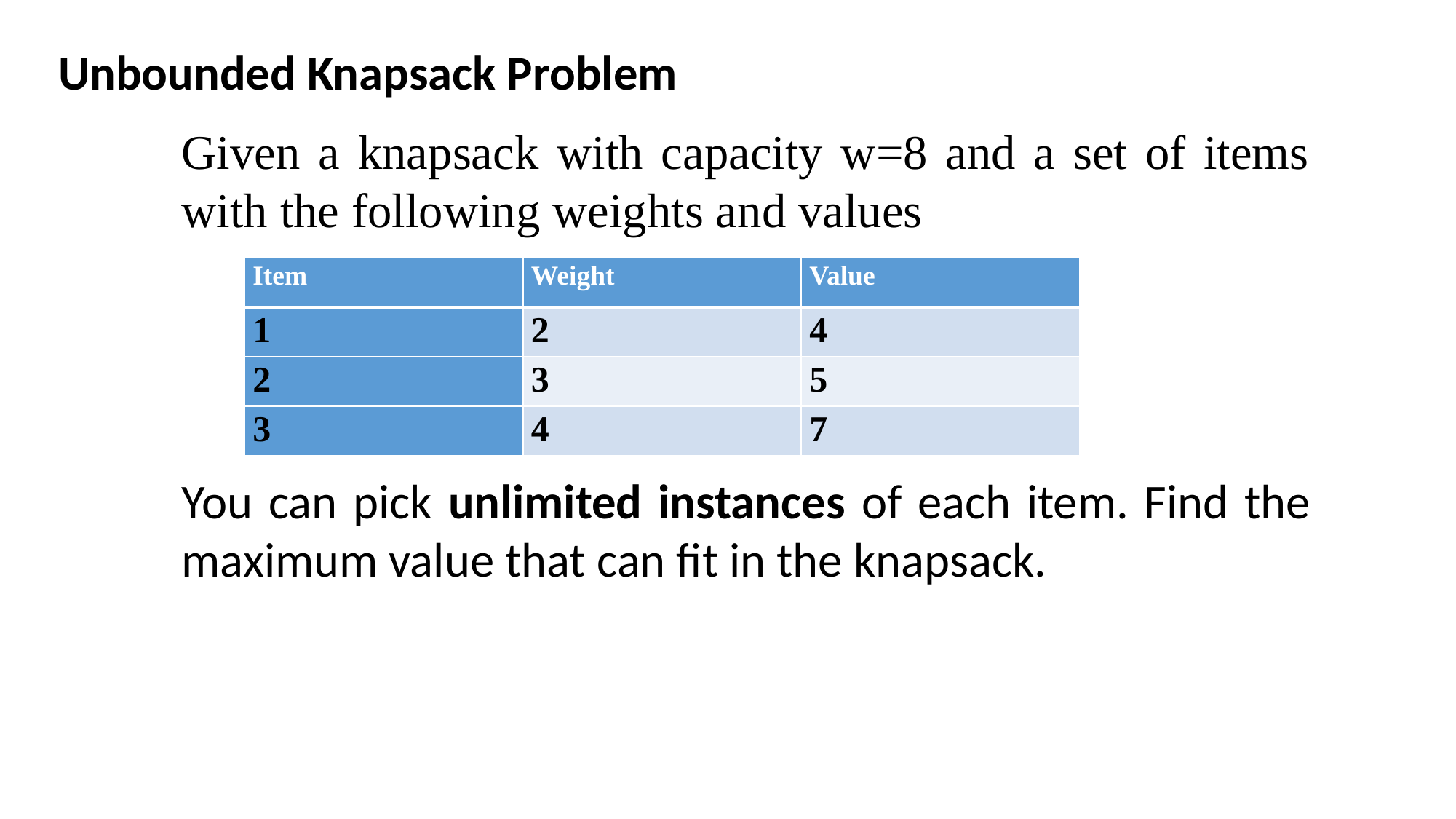

Unbounded Knapsack Problem
Given a knapsack with capacity w=8 and a set of items with the following weights and values

You can pick unlimited instances of each item. Find the maximum value that can fit in the knapsack.
| Item | Weight | Value |
| --- | --- | --- |
| 1 | 2 | 4 |
| 2 | 3 | 5 |
| 3 | 4 | 7 |